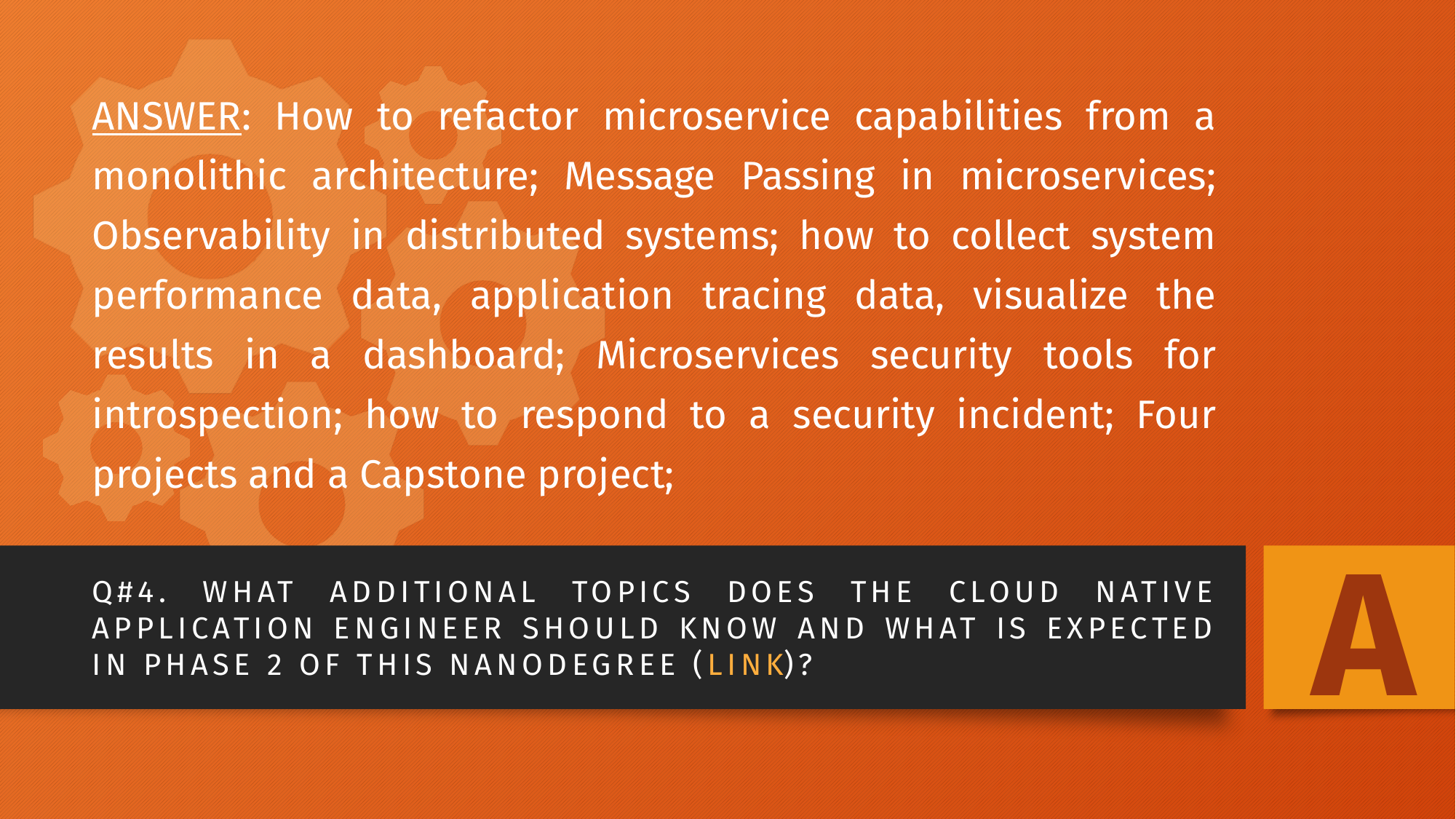

# ANSWER: How to refactor microservice capabilities from a monolithic architecture; Message Passing in microservices; Observability in distributed systems; how to collect system performance data, application tracing data, visualize the results in a dashboard; Microservices security tools for introspection; how to respond to a security incident; Four projects and a Capstone project;
A
Q#4. What additional topics does the Cloud Native Application Engineer should know and what is expected in Phase 2 of this Nanodegree (Link)?